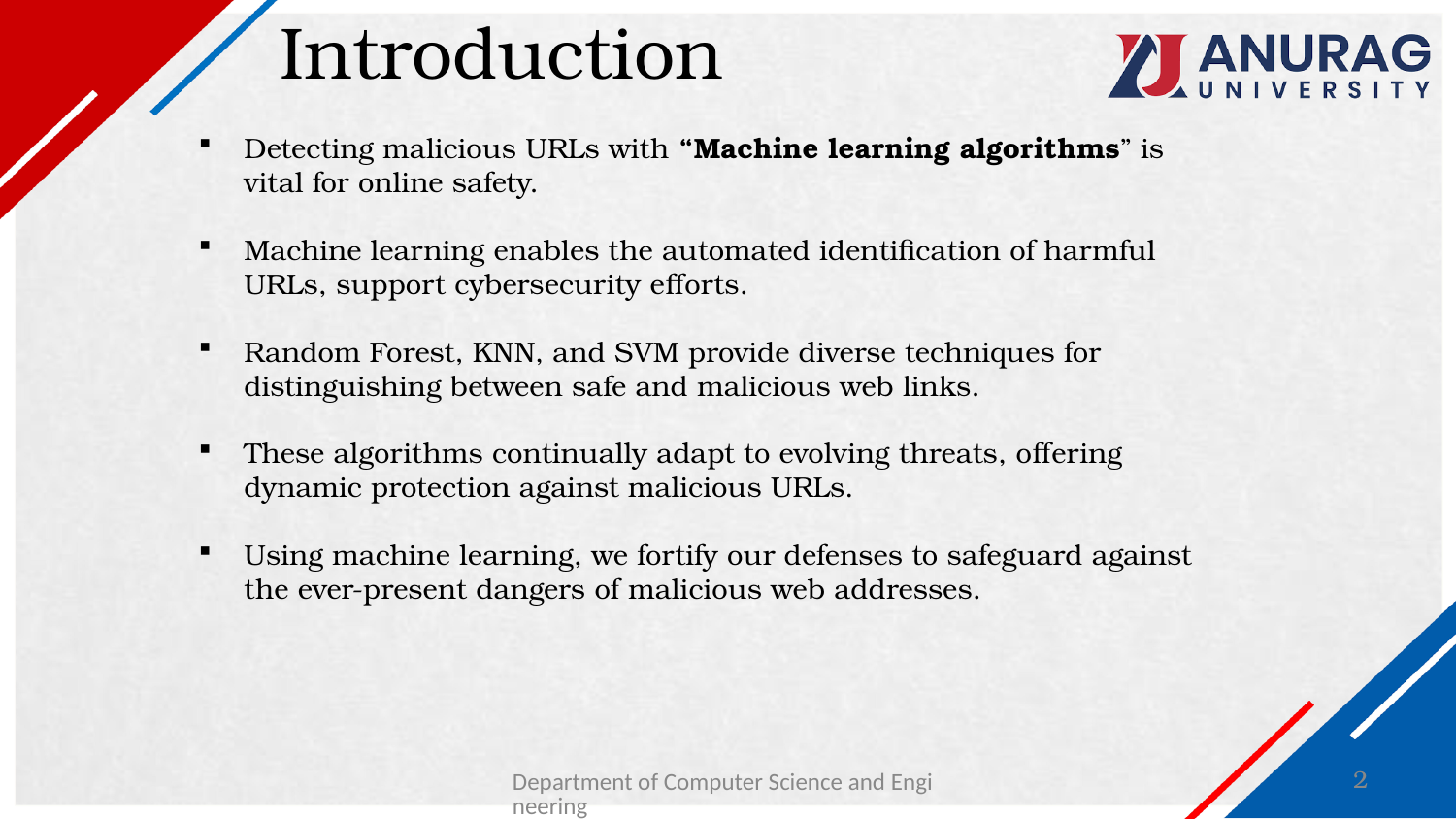

# Introduction
Detecting malicious URLs with “Machine learning algorithms” is vital for online safety.

Machine learning enables the automated identification of harmful URLs, support cybersecurity efforts.

Random Forest, KNN, and SVM provide diverse techniques for distinguishing between safe and malicious web links.

These algorithms continually adapt to evolving threats, offering dynamic protection against malicious URLs.

Using machine learning, we fortify our defenses to safeguard against the ever-present dangers of malicious web addresses.

Department of Computer Science and Engineering
2